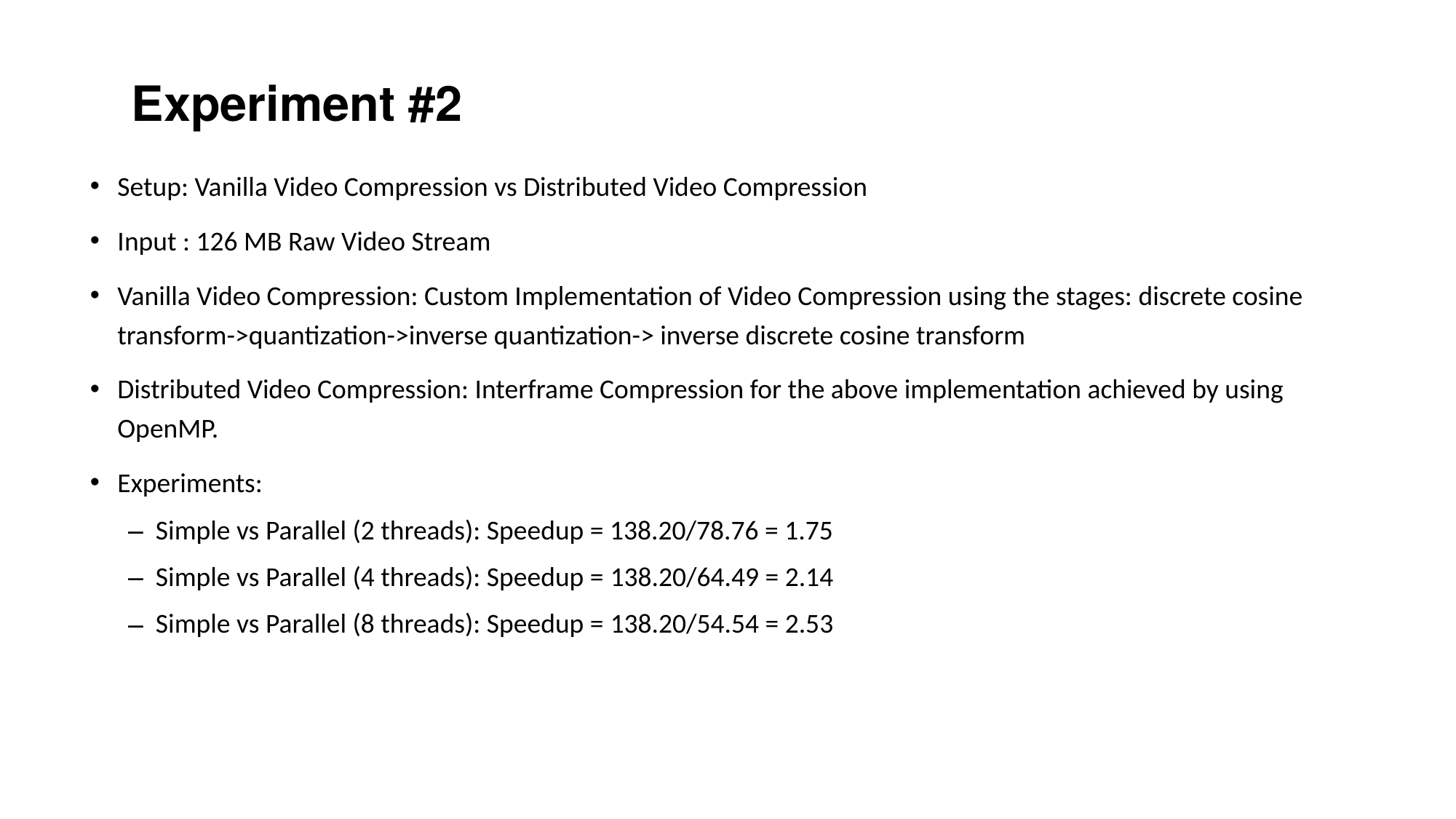

# Experiment #2
Setup: Vanilla Video Compression vs Distributed Video Compression
Input : 126 MB Raw Video Stream
Vanilla Video Compression: Custom Implementation of Video Compression using the stages: discrete cosine transform->quantization->inverse quantization-> inverse discrete cosine transform
Distributed Video Compression: Interframe Compression for the above implementation achieved by using OpenMP.
Experiments:
Simple vs Parallel (2 threads): Speedup = 138.20/78.76 = 1.75
Simple vs Parallel (4 threads): Speedup = 138.20/64.49 = 2.14
Simple vs Parallel (8 threads): Speedup = 138.20/54.54 = 2.53